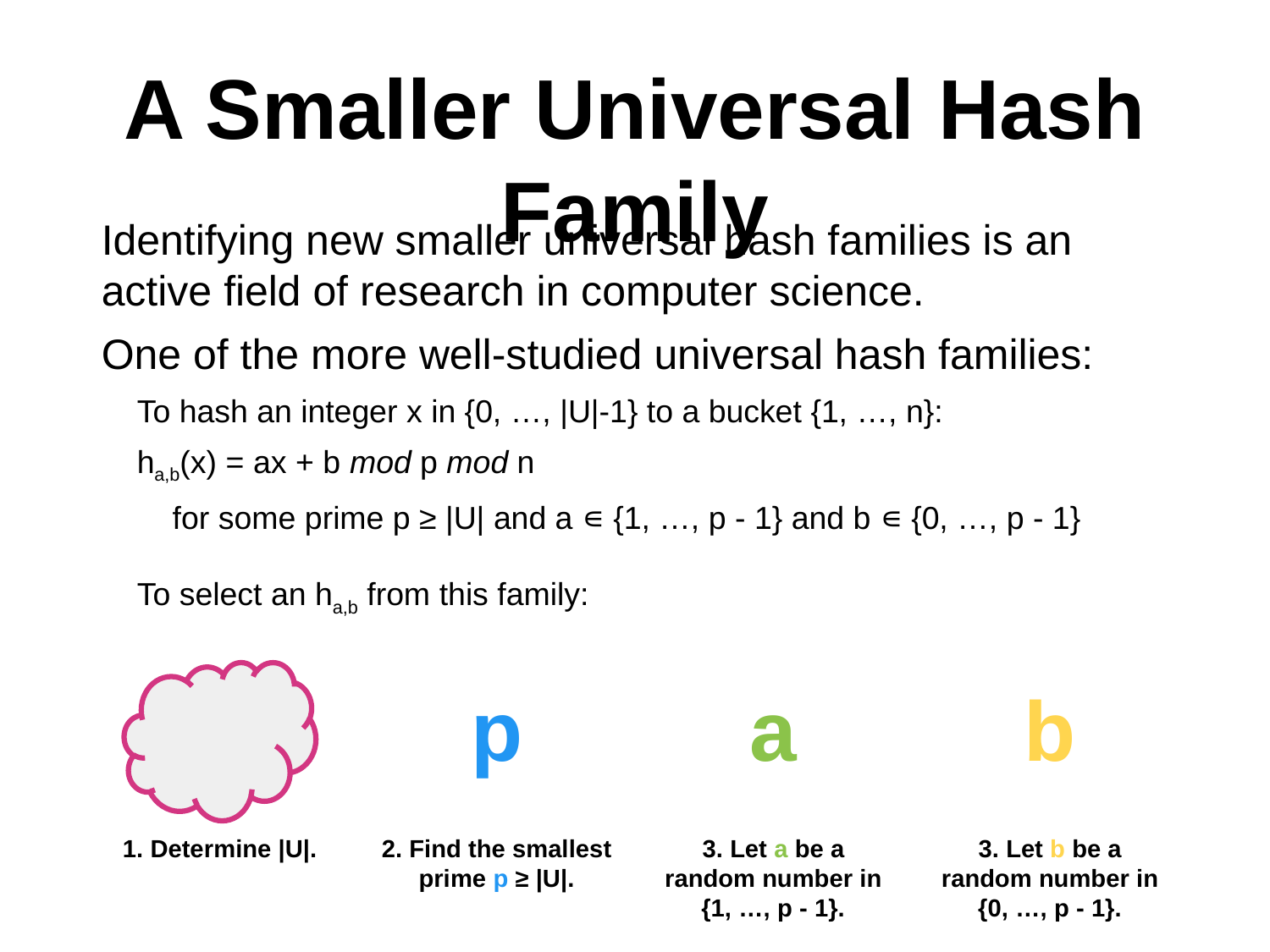

A Smaller Universal Hash Family
Identifying new smaller universal hash families is an active field of research in computer science.

One of the more well-studied universal hash families:

    To hash an integer x in {0, …, |U|-1} to a bucket {1, …, n}:

    ha,b(x) = ax + b mod p mod n

        for some prime p ≥ |U| and a ∊ {1, …, p - 1} and b ∊ {0, …, p - 1}

    To select an ha,b from this family:

a
b
p
1. Determine |U|.
2. Find the smallest prime p ≥ |U|.
3. Let a be a
random number in
{1, …, p - 1}.
3. Let b be a
random number in
{0, …, p - 1}.